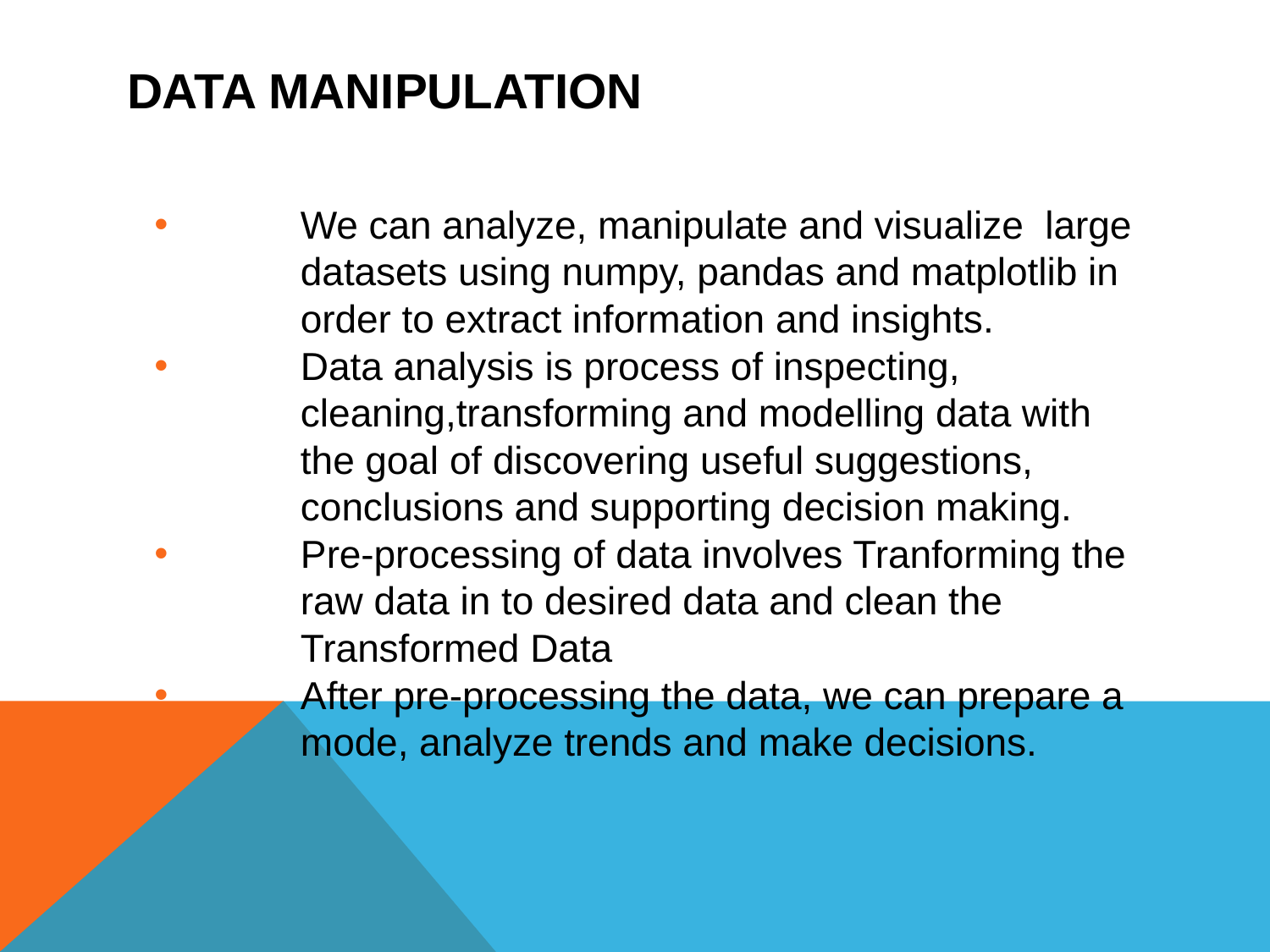

# Data manipulation

We can analyze, manipulate and visualize  large datasets using numpy, pandas and matplotlib in order to extract information and insights.
Data analysis is process of inspecting, cleaning,transforming and modelling data with the goal of discovering useful suggestions, conclusions and supporting decision making.
Pre-processing of data involves Tranforming the raw data in to desired data and clean the Transformed Data
After pre-processing the data, we can prepare a mode, analyze trends and make decisions.